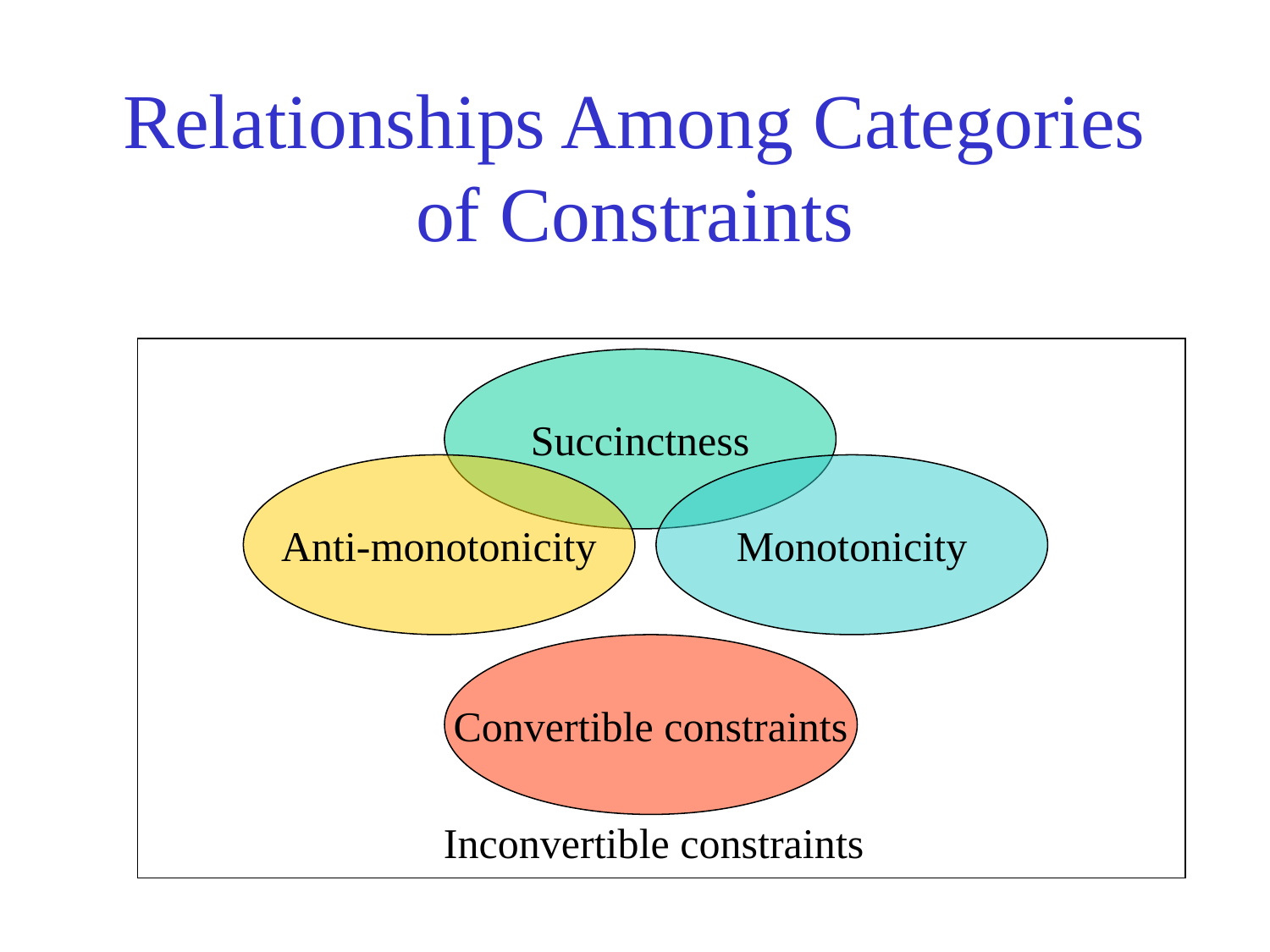

# Relationships Among Categories of Constraints

Succinctness
Anti-monotonicity
Monotonicity
Convertible constraints
Inconvertible constraints